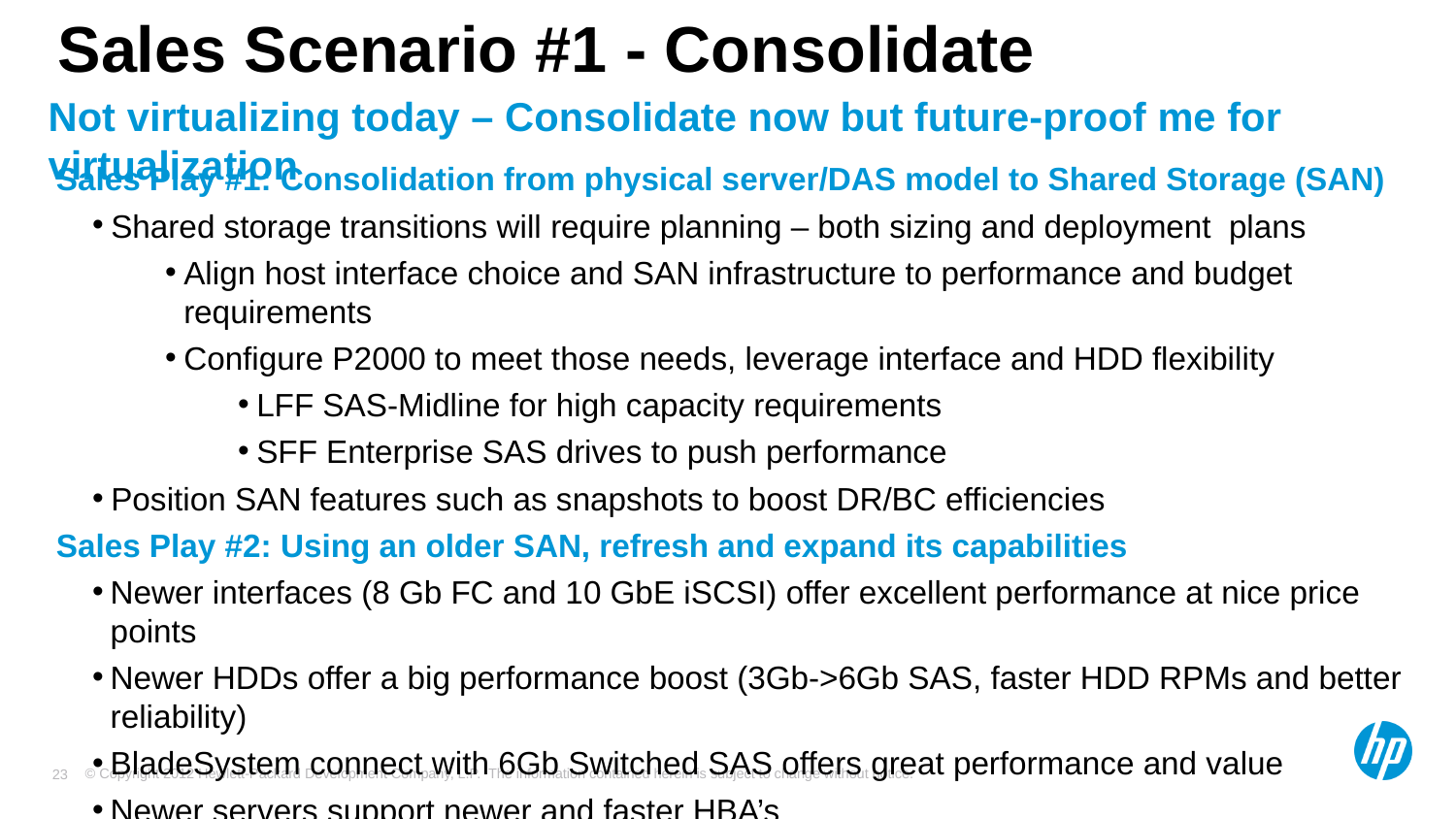

# Sales Scenario #1 - Consolidate
Not virtualizing today – Consolidate now but future-proof me for virtualization
Sales Play #1: Consolidation from physical server/DAS model to Shared Storage (SAN)
Shared storage transitions will require planning – both sizing and deployment  plans
Align host interface choice and SAN infrastructure to performance and budget requirements
Configure P2000 to meet those needs, leverage interface and HDD flexibility
LFF SAS-Midline for high capacity requirements
SFF Enterprise SAS drives to push performance
Position SAN features such as snapshots to boost DR/BC efficiencies
Sales Play #2: Using an older SAN, refresh and expand its capabilities
Newer interfaces (8 Gb FC and 10 GbE iSCSI) offer excellent performance at nice price points
Newer HDDs offer a big performance boost (3Gb->6Gb SAS, faster HDD RPMs and better reliability)
BladeSystem connect with 6Gb Switched SAS offers great performance and value
Newer servers support newer and faster HBA’s